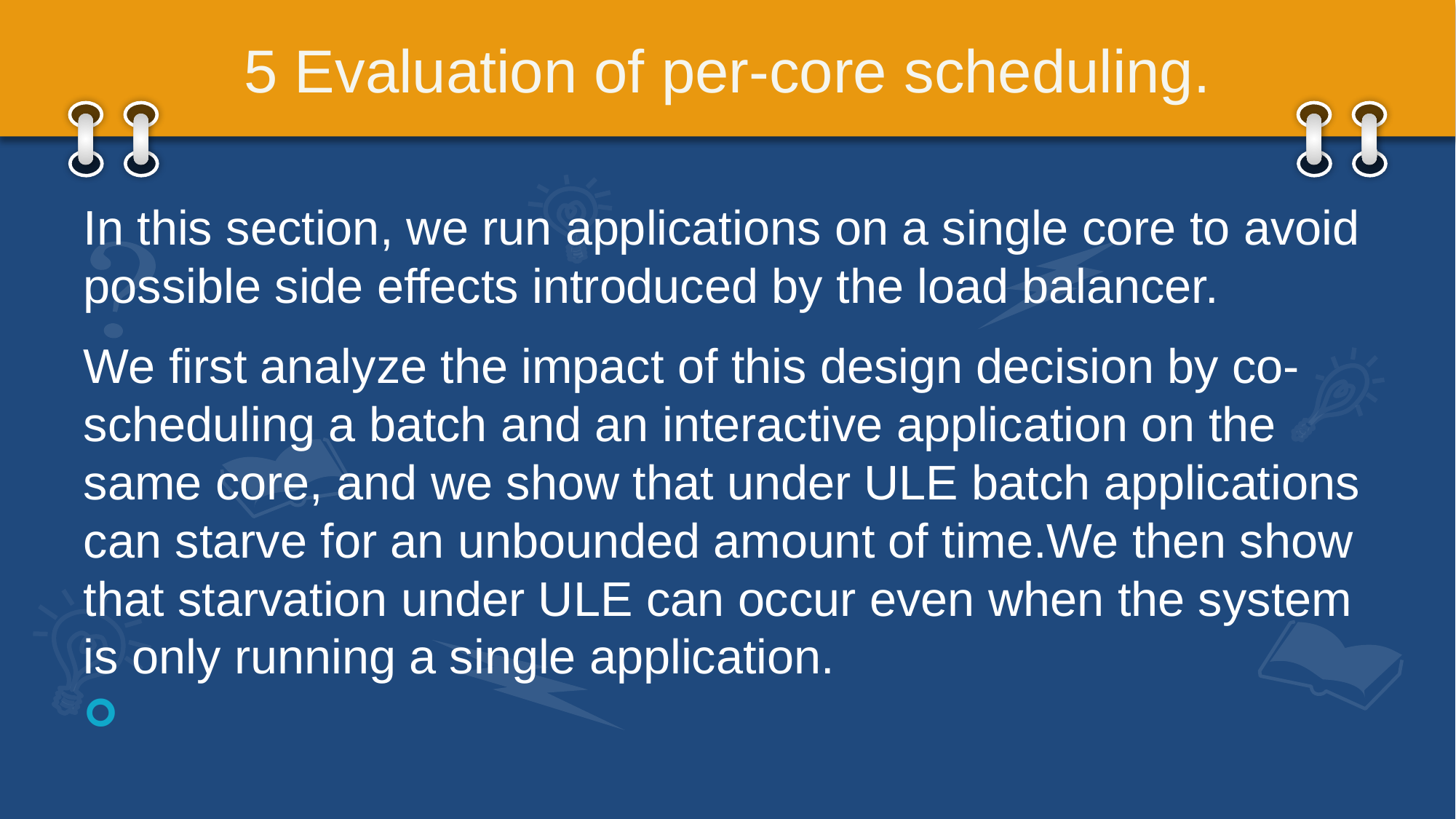

# 5 Evaluation of per-core scheduling.
In this section, we run applications on a single core to avoid possible side effects introduced by the load balancer.
We first analyze the impact of this design decision by co-scheduling a batch and an interactive application on the same core, and we show that under ULE batch applications can starve for an unbounded amount of time.We then show that starvation under ULE can occur even when the system is only running a single application.